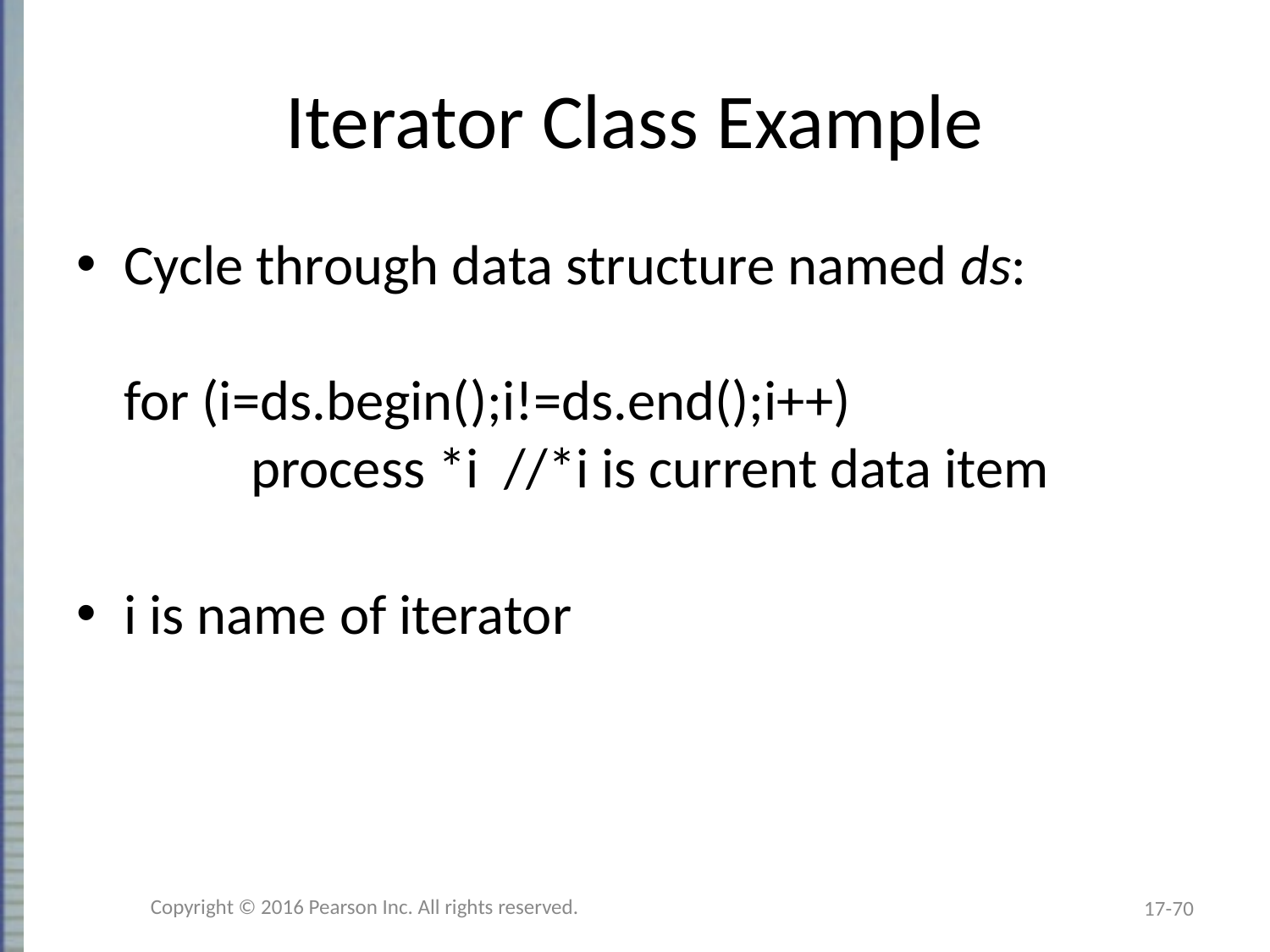

# Iterator Class Example
Cycle through data structure named ds:
for (i=ds.begin();i!=ds.end();i++)
	process *i  //*i is current data item
i is name of iterator
Copyright © 2016 Pearson Inc. All rights reserved.
17-70